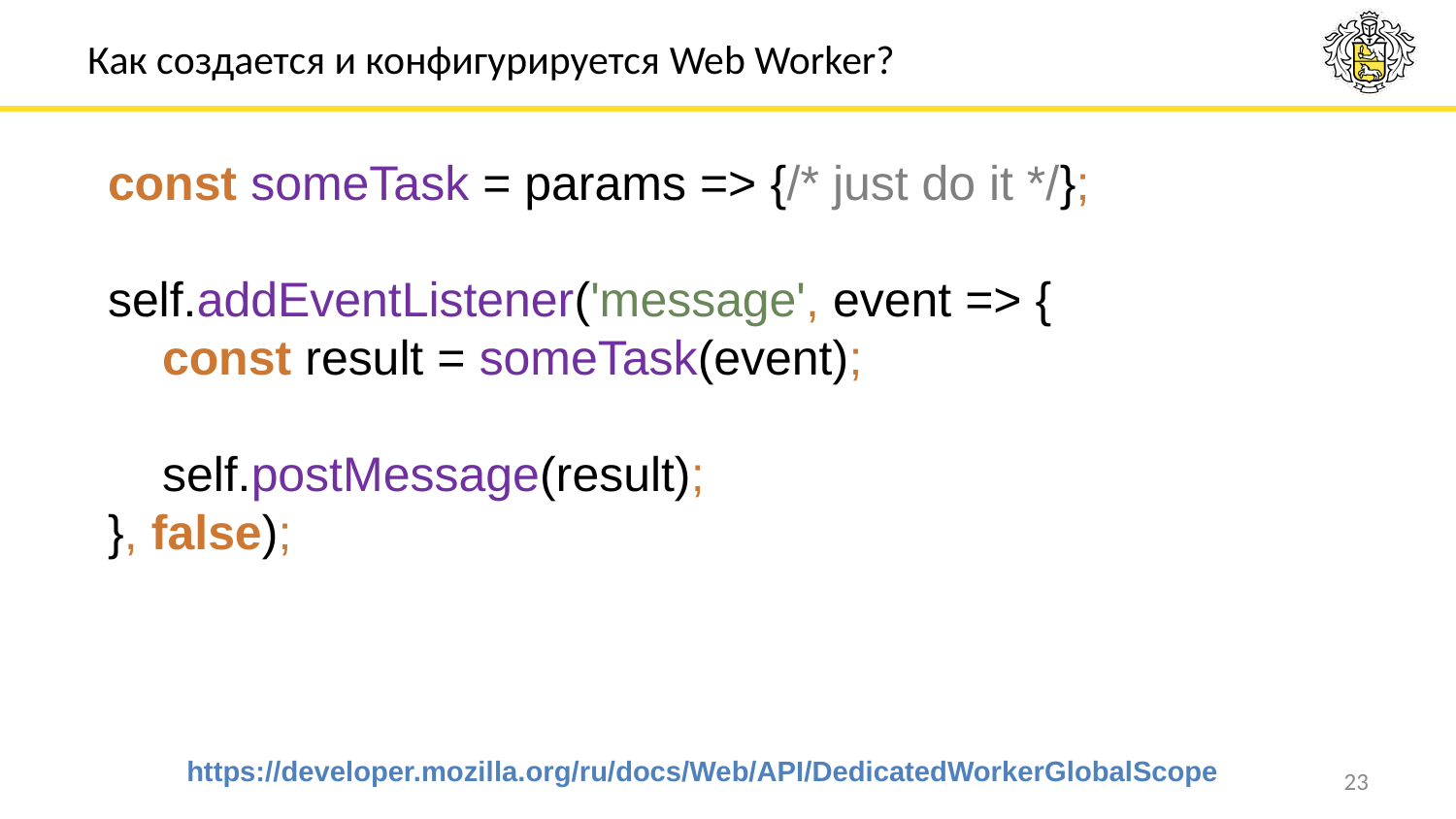

# Как создается и конфигурируется Web Worker?

const someTask = params => {/* just do it */};
self.addEventListener('message', event => {
    const result = someTask(event);
    self.postMessage(result);
}, false);

https://developer.mozilla.org/ru/docs/Web/API/DedicatedWorkerGlobalScope
23